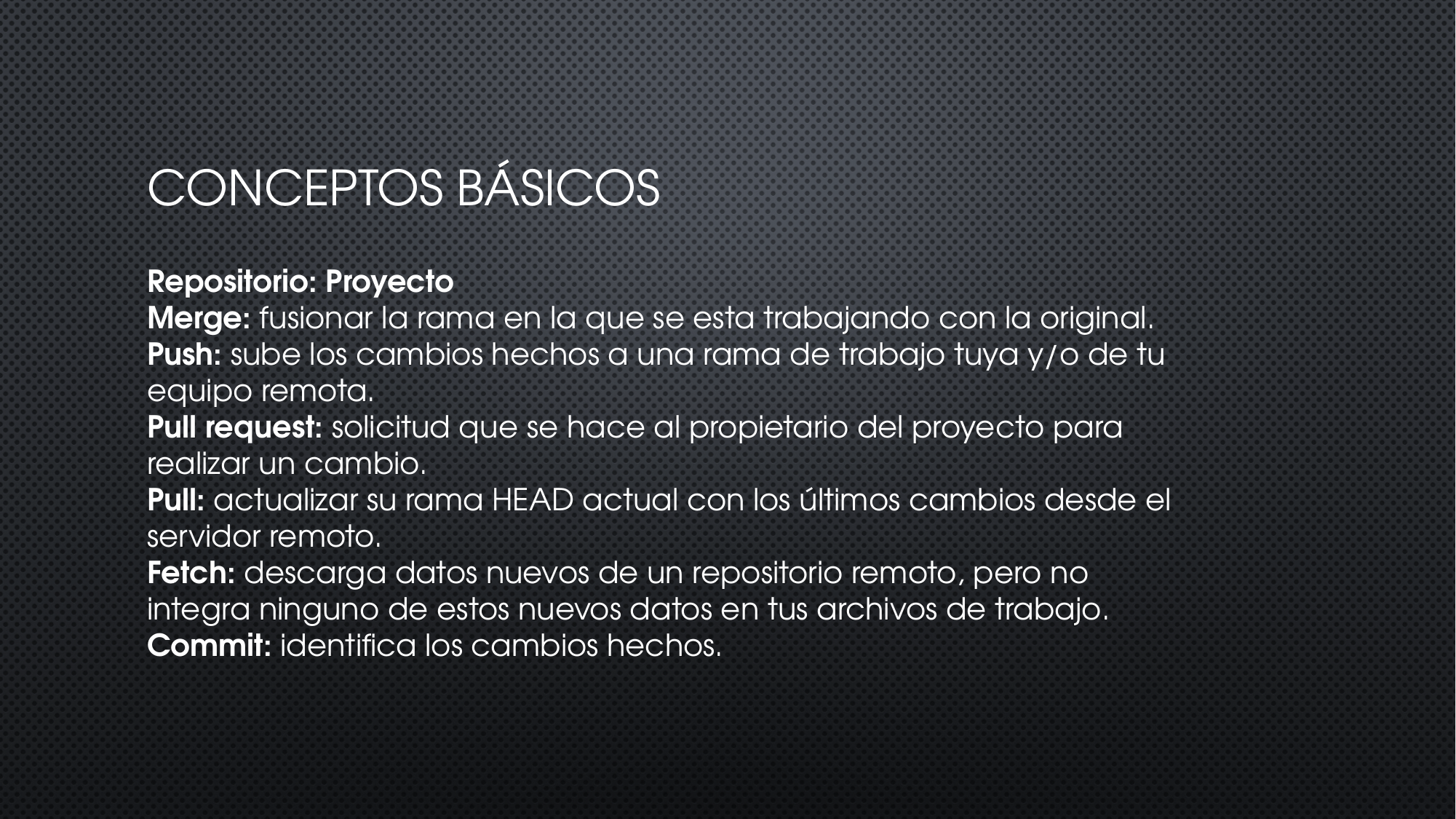

# Conceptos básicos
Repositorio: Proyecto
Merge: fusionar la rama en la que se esta trabajando con la original.
Push: sube los cambios hechos a una rama de trabajo tuya y/o de tu equipo remota.
Pull request: solicitud que se hace al propietario del proyecto para realizar un cambio.
Pull: actualizar su rama HEAD actual con los últimos cambios desde el servidor remoto.
Fetch: descarga datos nuevos de un repositorio remoto, pero no integra ninguno de estos nuevos datos en tus archivos de trabajo.
Commit: identifica los cambios hechos.